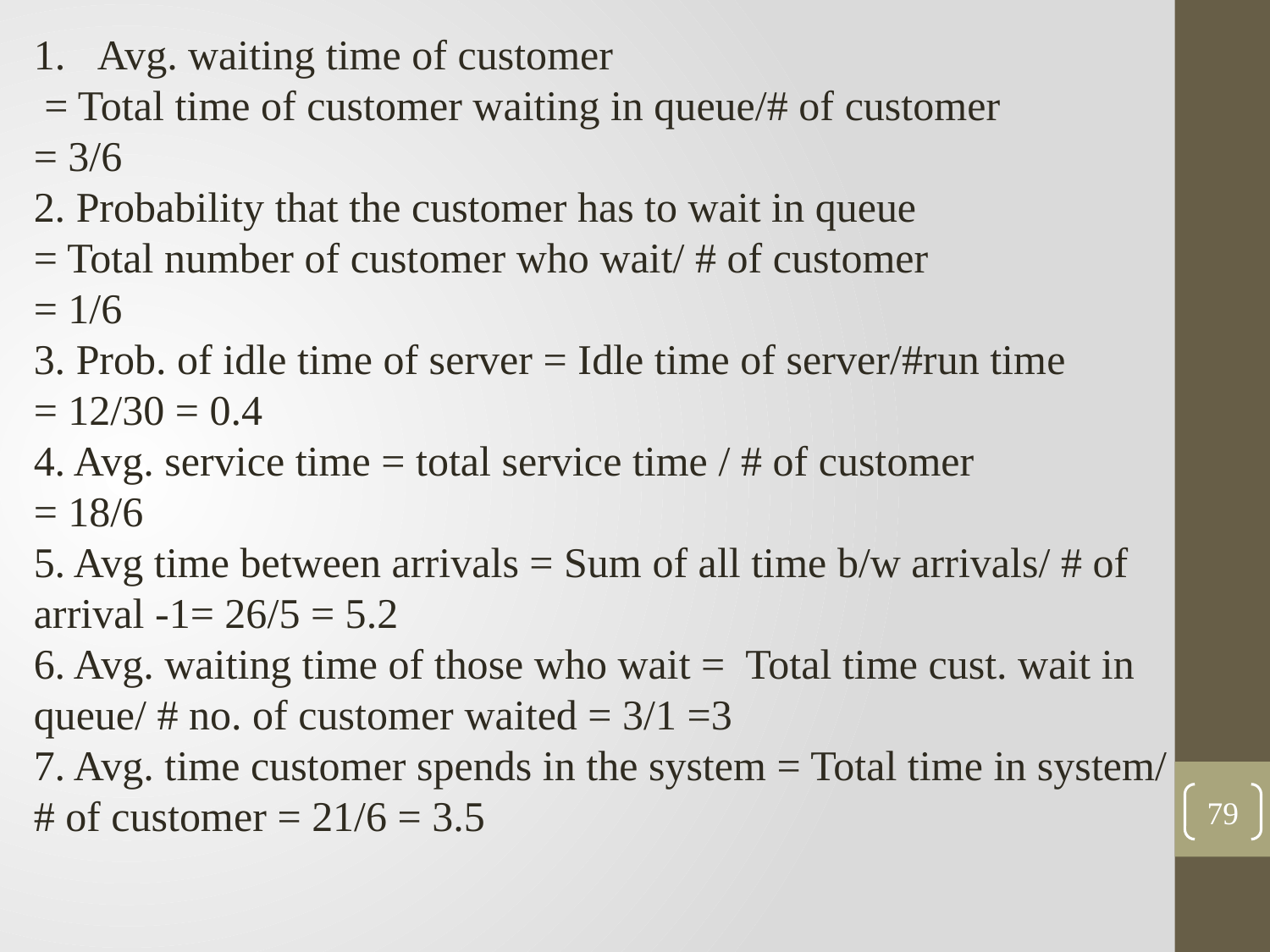

Avg. waiting time of customer
 = Total time of customer waiting in queue/# of customer
= 3/6
2. Probability that the customer has to wait in queue
= Total number of customer who wait/ # of customer
= 1/6
3. Prob. of idle time of server = Idle time of server/#run time
= 12/30 = 0.4
4. Avg. service time = total service time / # of customer
= 18/6
5. Avg time between arrivals = Sum of all time b/w arrivals/ # of arrival -1= 26/5 = 5.2
6. Avg. waiting time of those who wait =  Total time cust. wait in queue/ # no. of customer waited = 3/1 =3
7. Avg. time customer spends in the system = Total time in system/ # of customer = 21/6 = 3.5

79